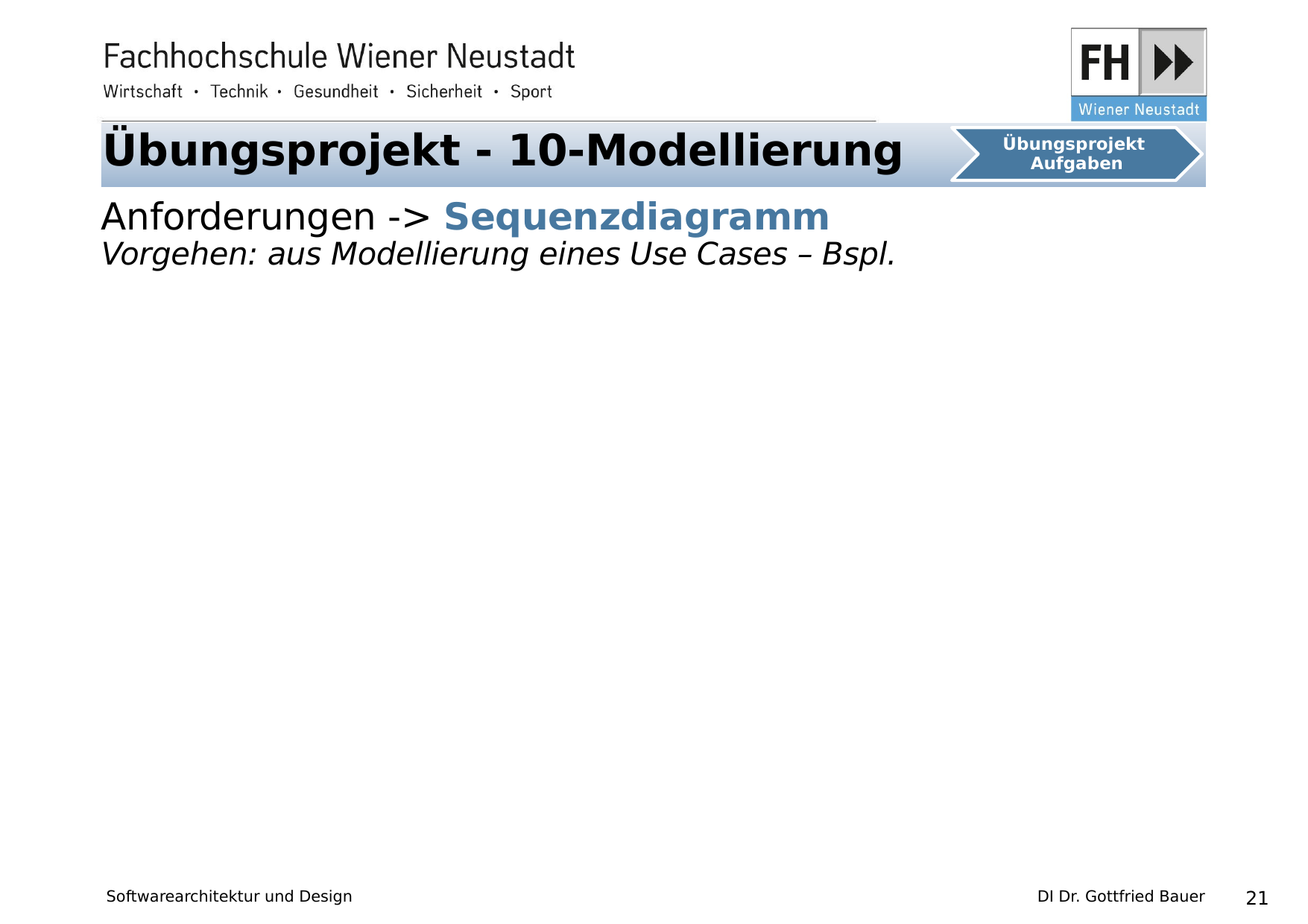

Übungsprojekt - 10-Modellierung
Übungsprojekt  Aufgaben

Anforderungen -> Sequenzdiagramm
Vorgehen: aus Modellierung eines Use Cases – Bspl.

Softwarearchitektur und Design
DI Dr. Gottfried Bauer
21